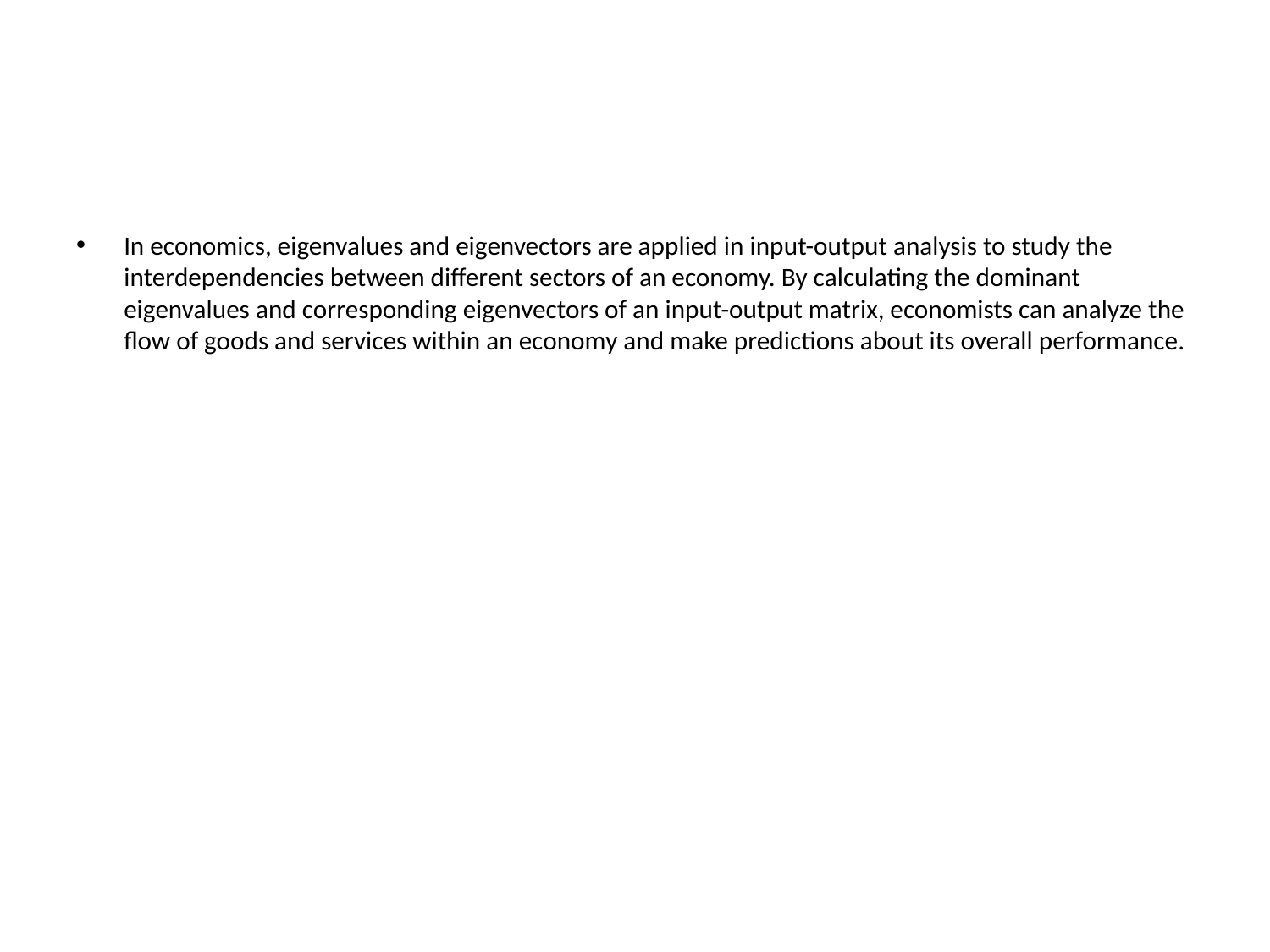

#
In economics, eigenvalues and eigenvectors are applied in input-output analysis to study the interdependencies between different sectors of an economy. By calculating the dominant eigenvalues and corresponding eigenvectors of an input-output matrix, economists can analyze the flow of goods and services within an economy and make predictions about its overall performance.